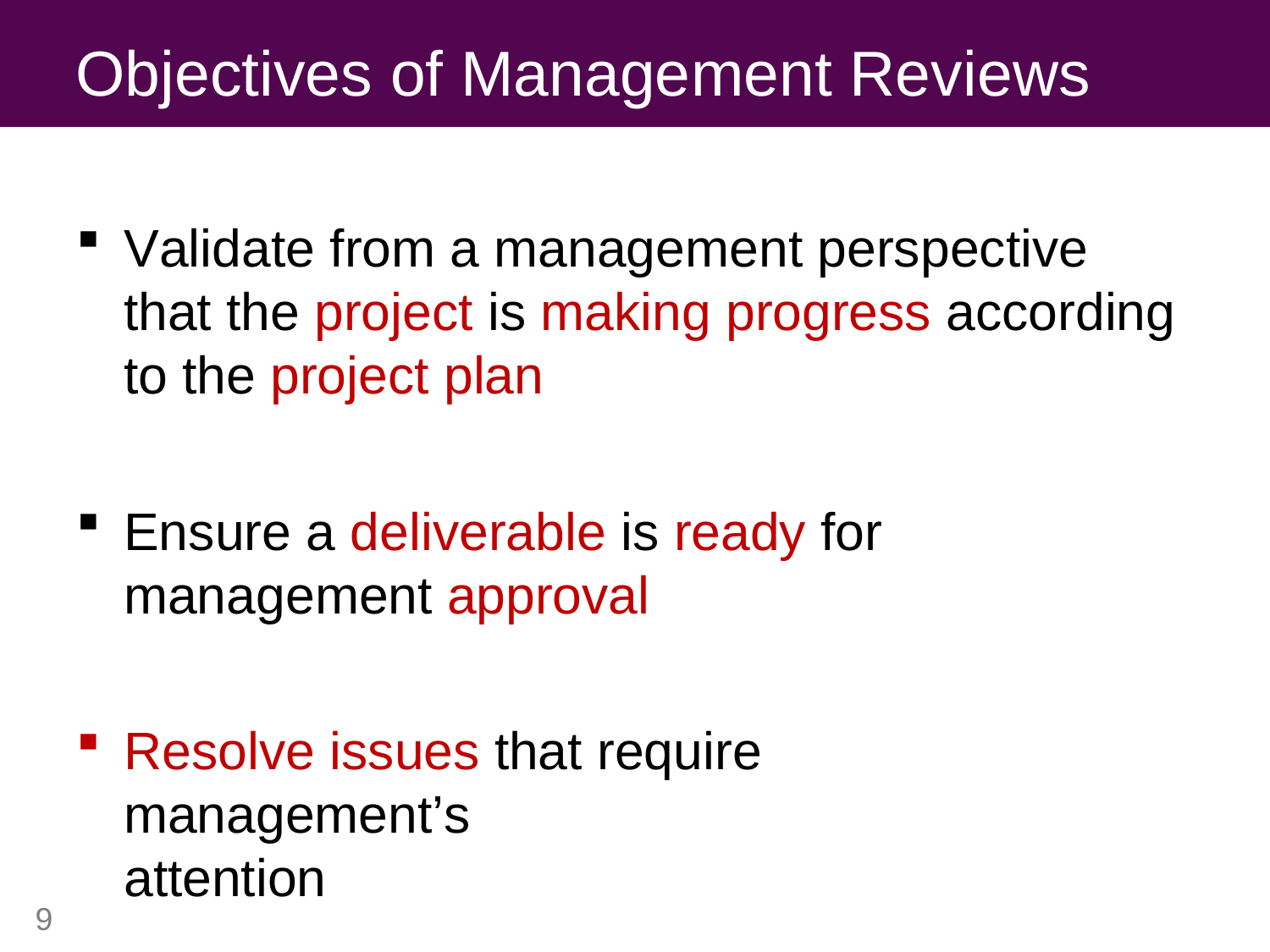

# Objectives of Management Reviews
Validate from a management perspective that the project is making progress according to the project plan

Ensure a deliverable is ready for management approval

Resolve issues that require management’s
attention
9